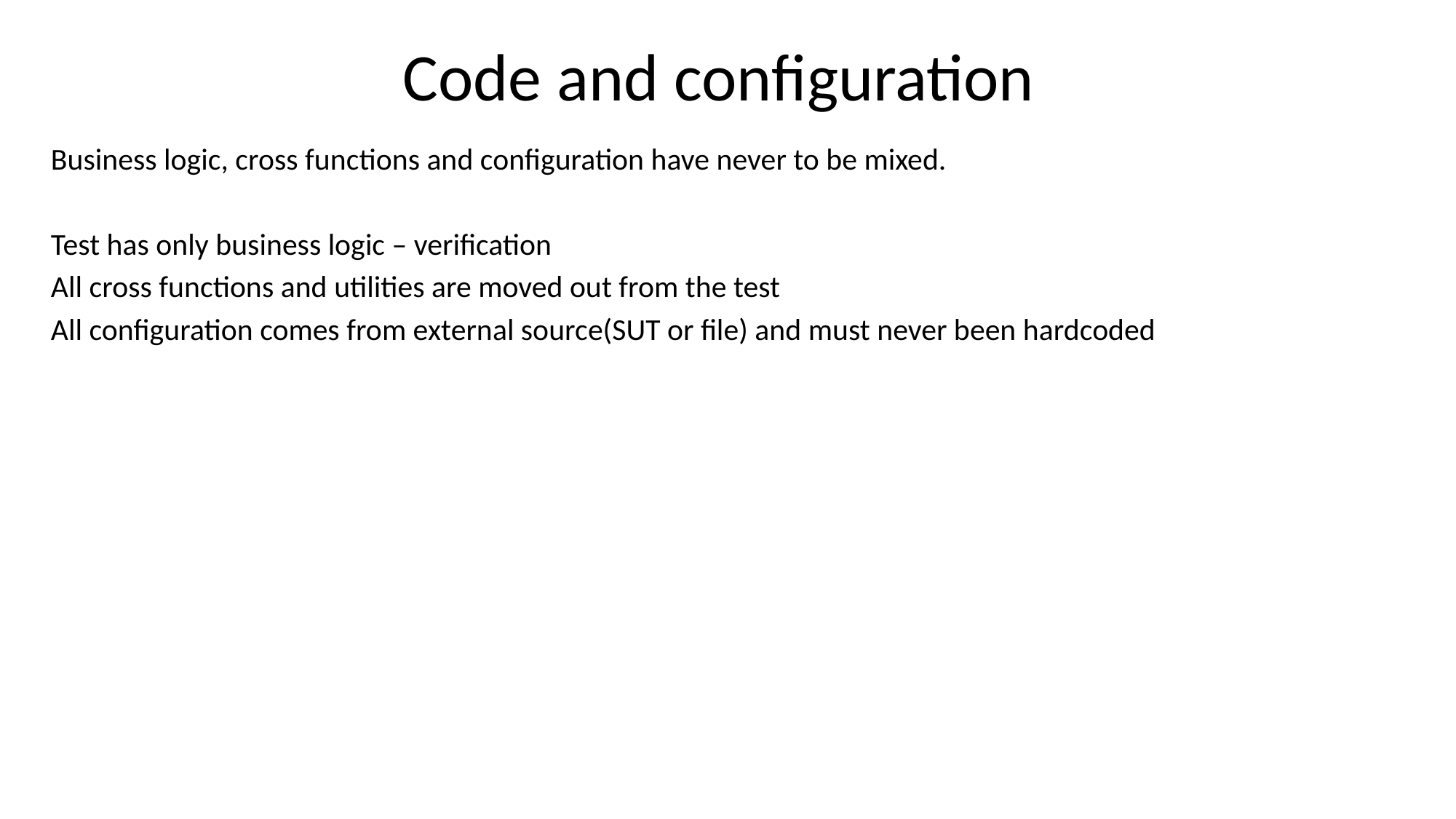

# Code and configuration
Business logic, cross functions and configuration have never to be mixed.

Test has only business logic – verification
All cross functions and utilities are moved out from the test
All configuration comes from external source(SUT or file) and must never been hardcoded